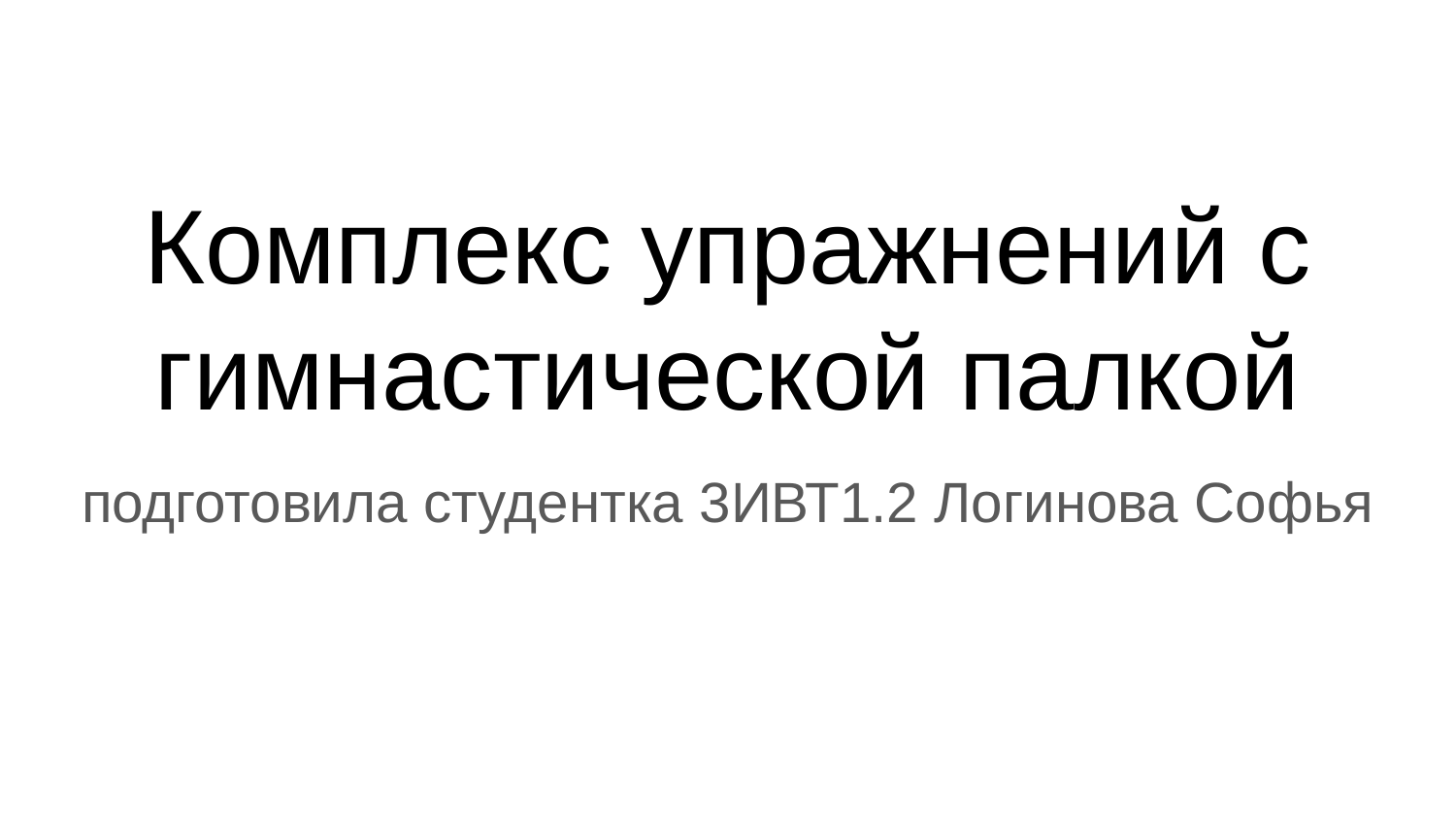

# Комплекс упражнений с гимнастической палкой
подготовила студентка 3ИВТ1.2 Логинова Софья